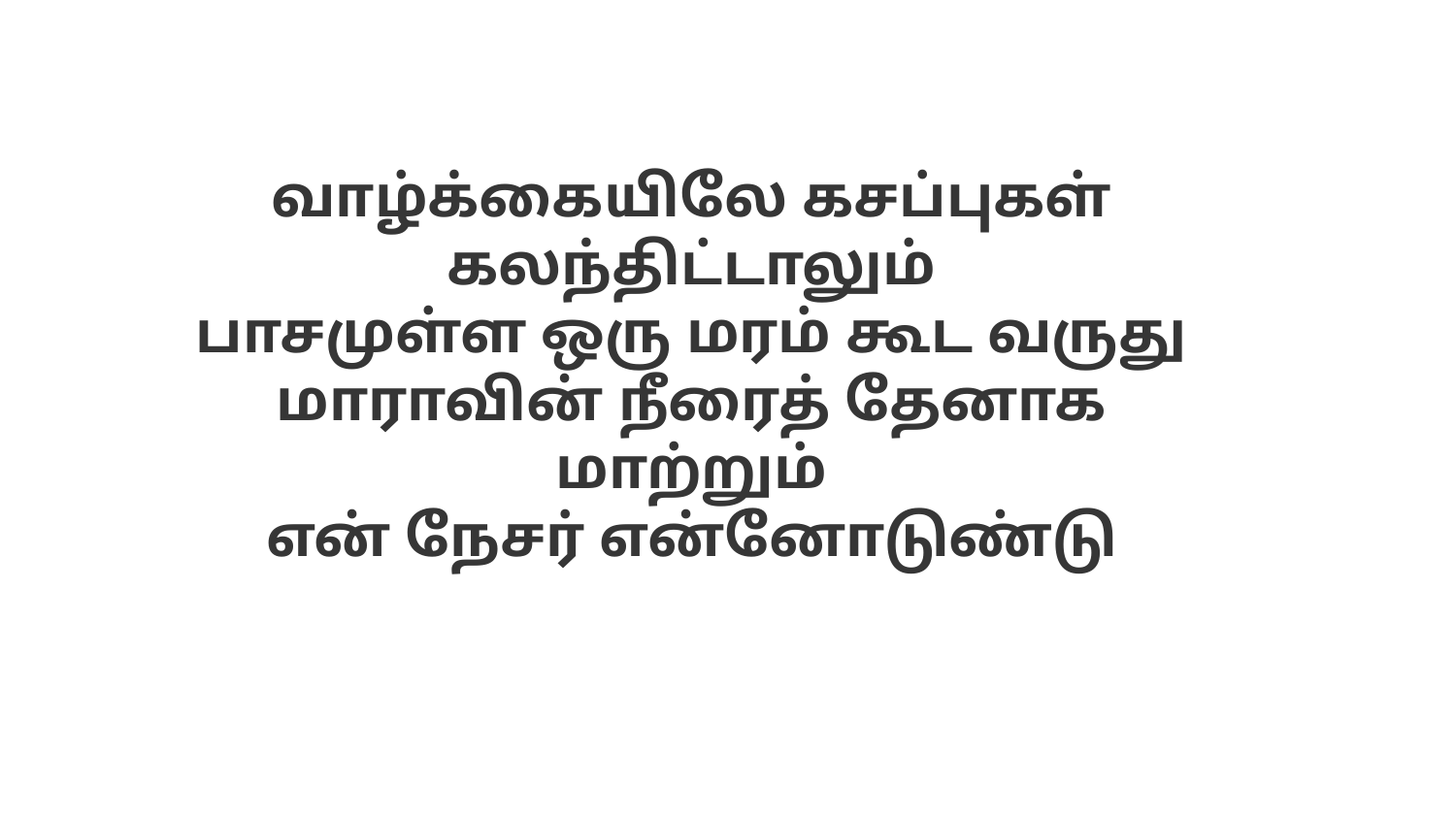

வாழ்க்கையிலே கசப்புகள் கலந்திட்டாலும்
பாசமுள்ள ஒரு மரம் கூட வருது
மாராவின் நீரைத் தேனாக மாற்றும்
என் நேசர் என்னோடுண்டு